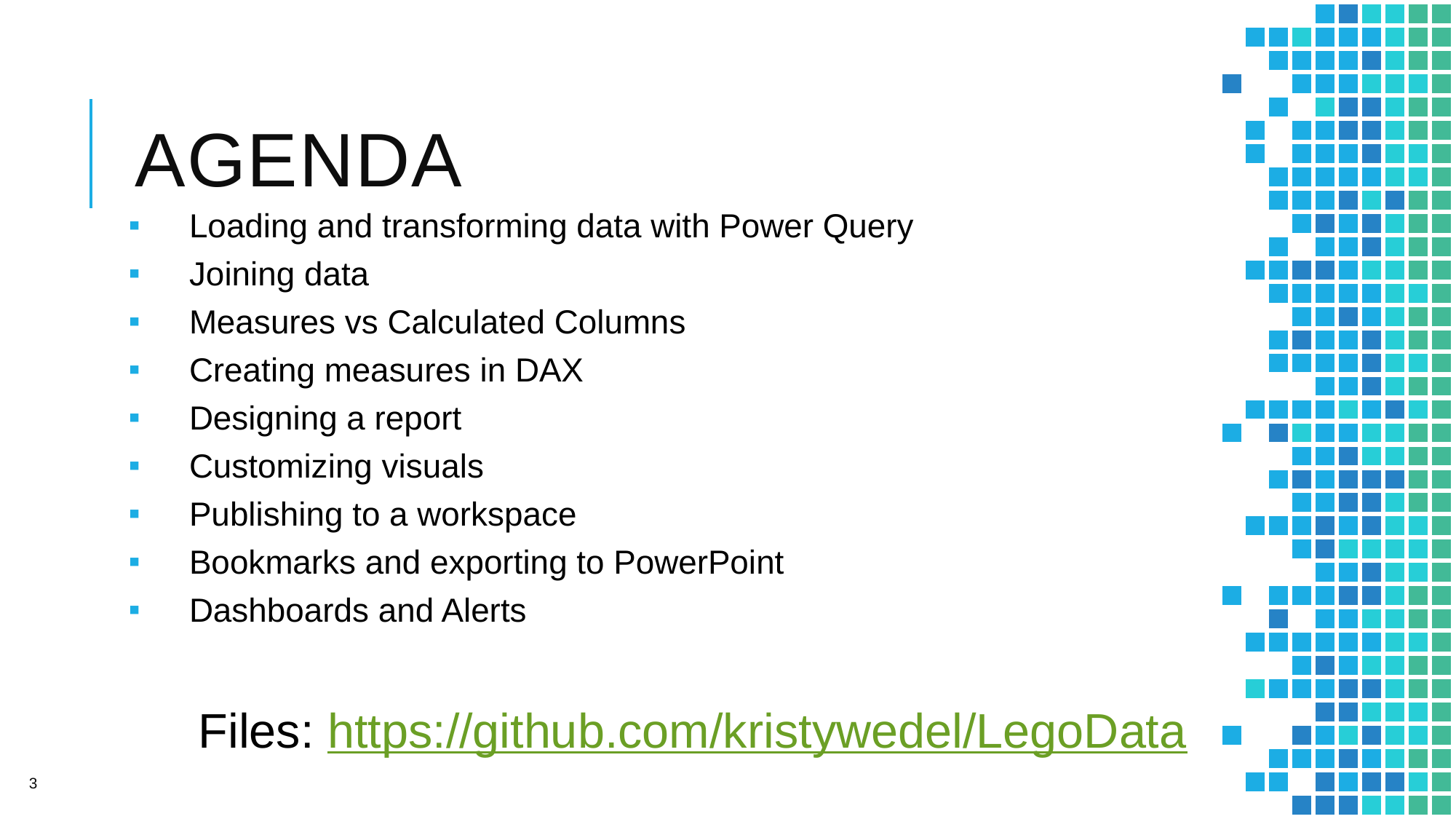

# agenda
Loading and transforming data with Power Query
Joining data
Measures vs Calculated Columns
Creating measures in DAX
Designing a report
Customizing visuals
Publishing to a workspace
Bookmarks and exporting to PowerPoint
Dashboards and Alerts
Files: https://github.com/kristywedel/LegoData
3